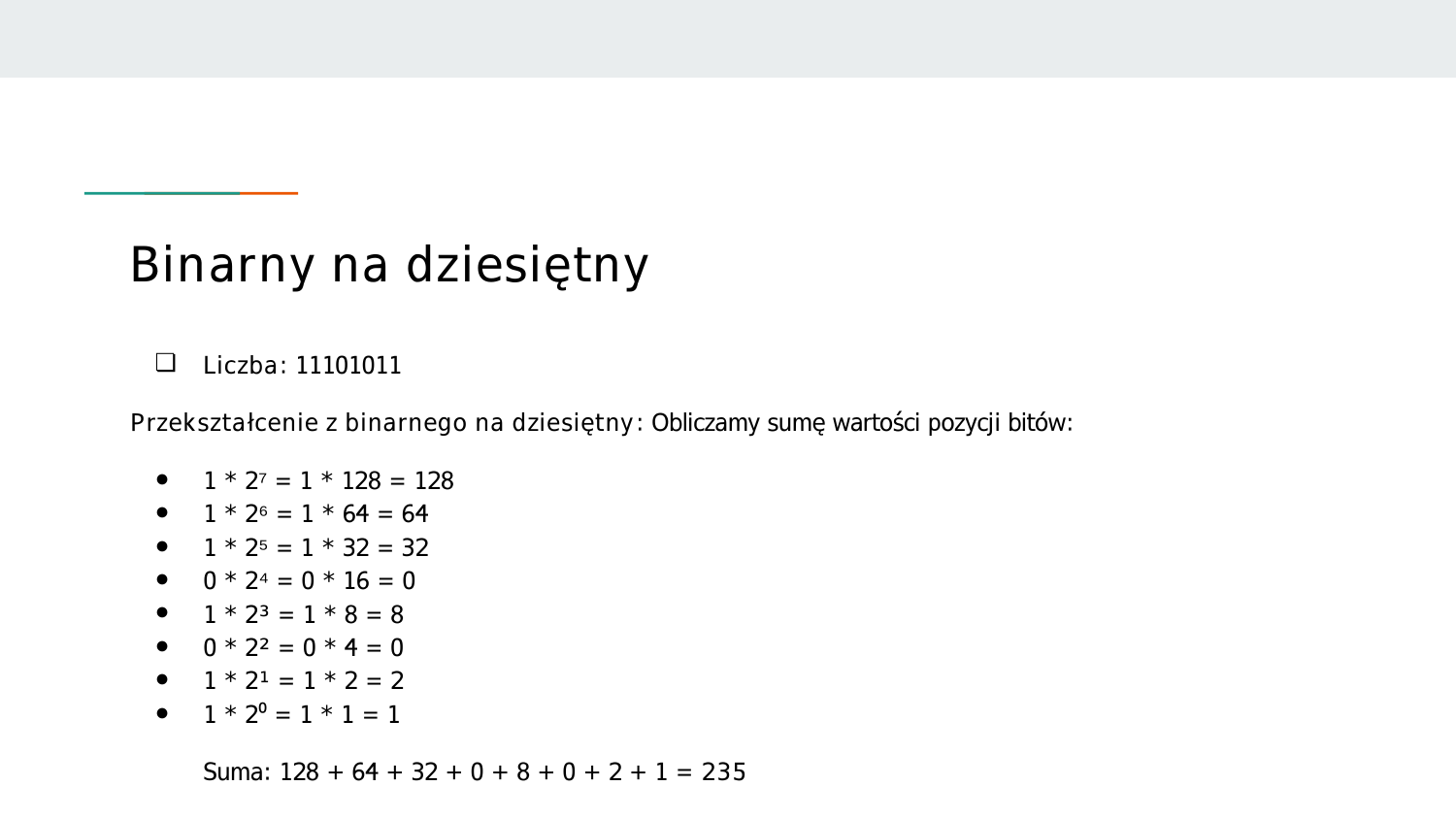

# Binarny na dziesiętny
Liczba: 11101011
Przekształcenie z binarnego na dziesiętny: Obliczamy sumę wartości pozycji bitów:
1 * 2⁷ = 1 * 128 = 128
1 * 2⁶ = 1 * 64 = 64
1 * 2⁵ = 1 * 32 = 32
0 * 2⁴ = 0 * 16 = 0
1 * 2³ = 1 * 8 = 8
0 * 2² = 0 * 4 = 0
1 * 2¹ = 1 * 2 = 2
1 * 2⁰ = 1 * 1 = 1
Suma: 128 + 64 + 32 + 0 + 8 + 0 + 2 + 1 = 235